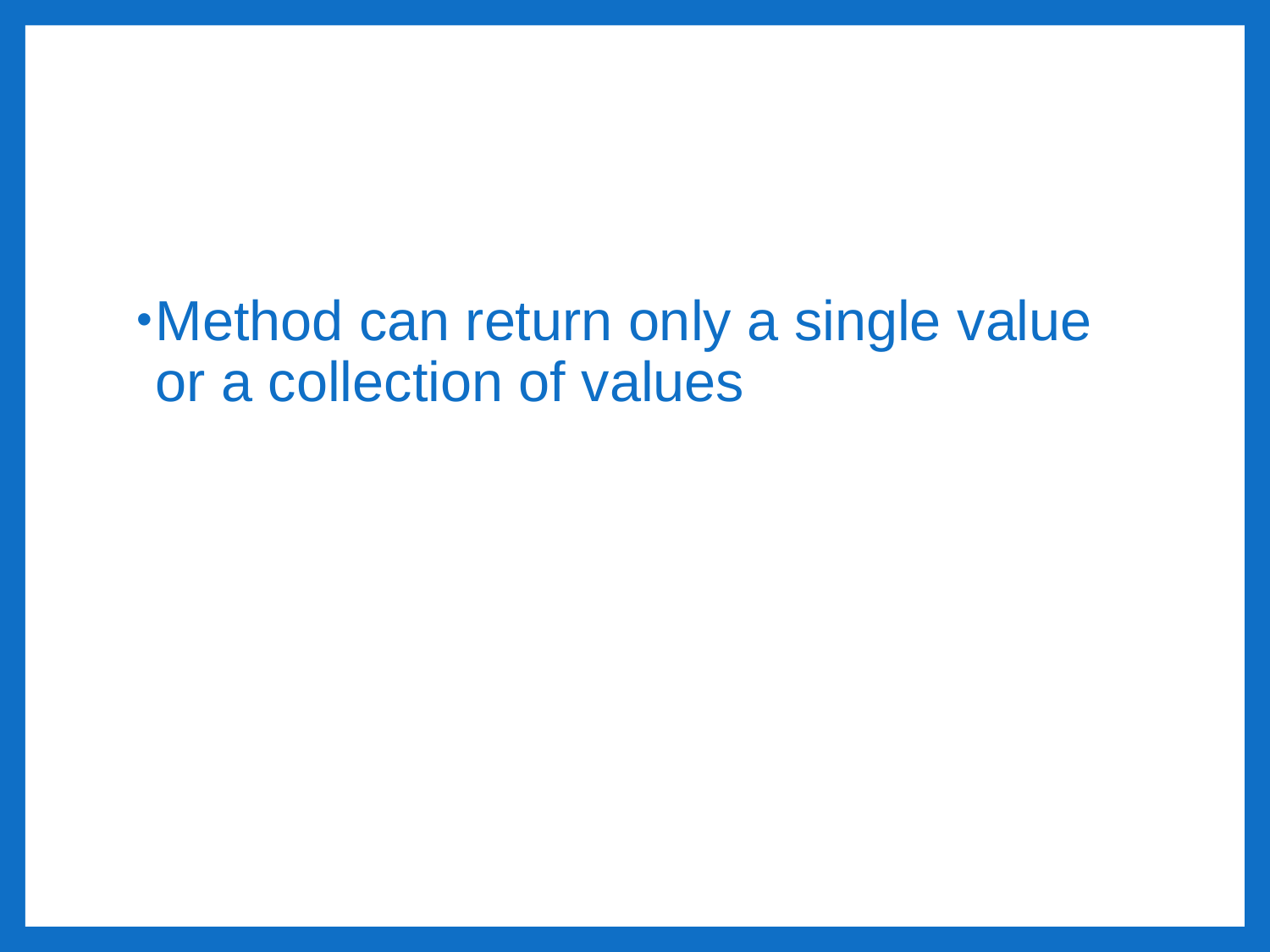

#
Method can return only a single value or a collection of values